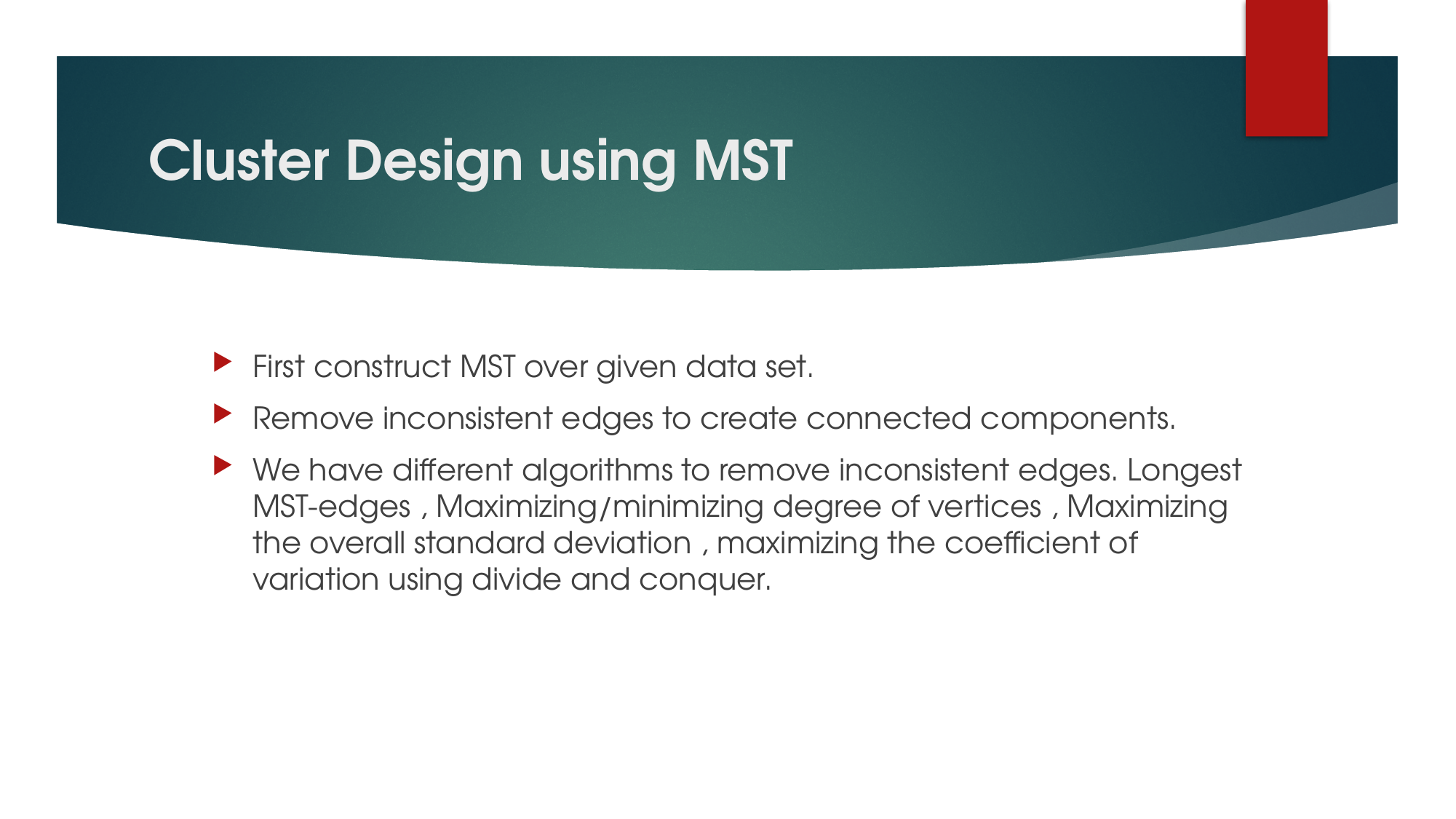

# Cluster Design using MST
First construct MST over given data set.
Remove inconsistent edges to create connected components.
We have different algorithms to remove inconsistent edges. Longest MST-edges , Maximizing/minimizing degree of vertices , Maximizing the overall standard deviation , maximizing the coefficient of variation using divide and conquer.